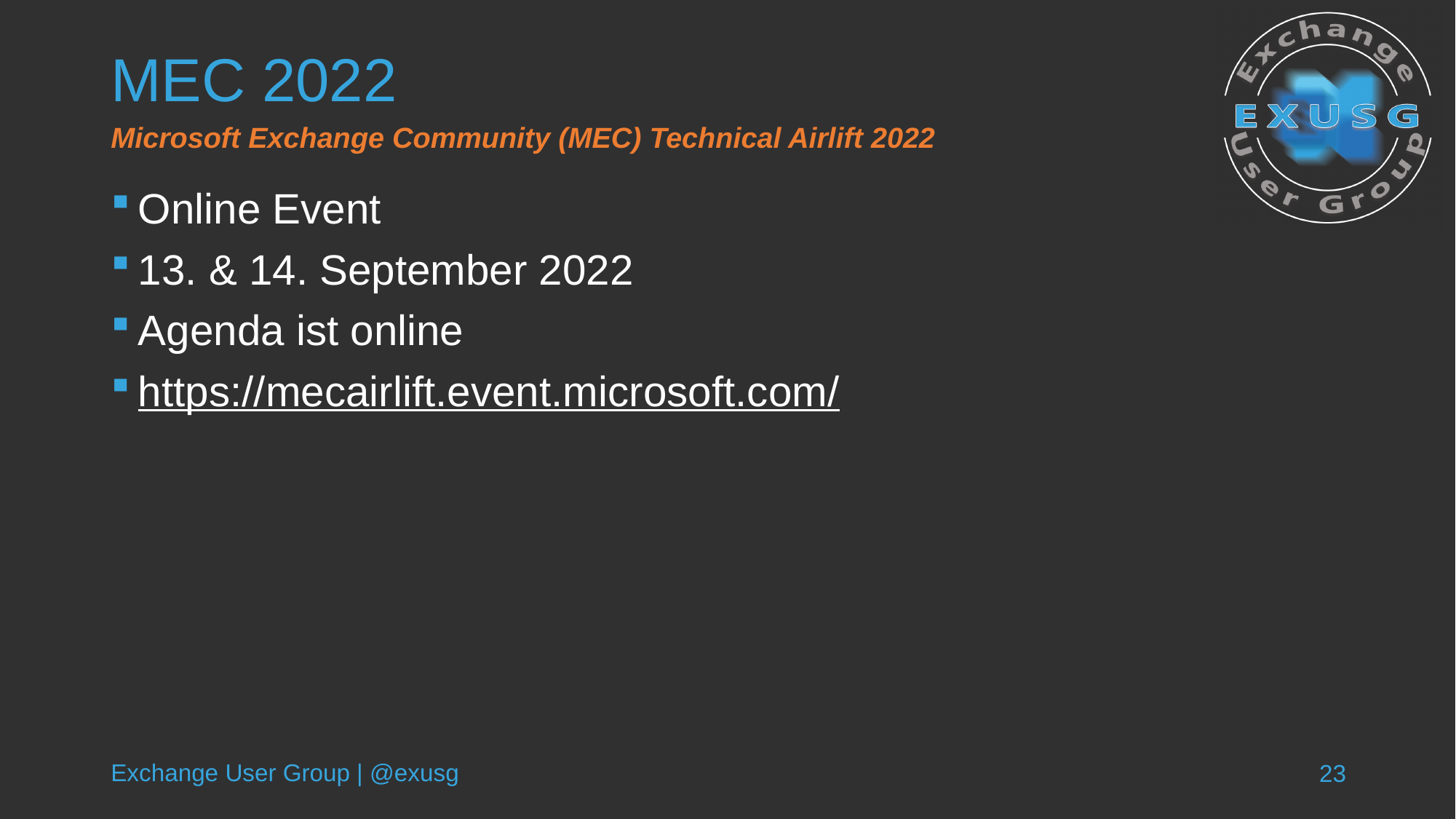

# MEC 2022
Microsoft Exchange Community (MEC) Technical Airlift 2022
Online Event
13. & 14. September 2022
Agenda ist online
https://mecairlift.event.microsoft.com/